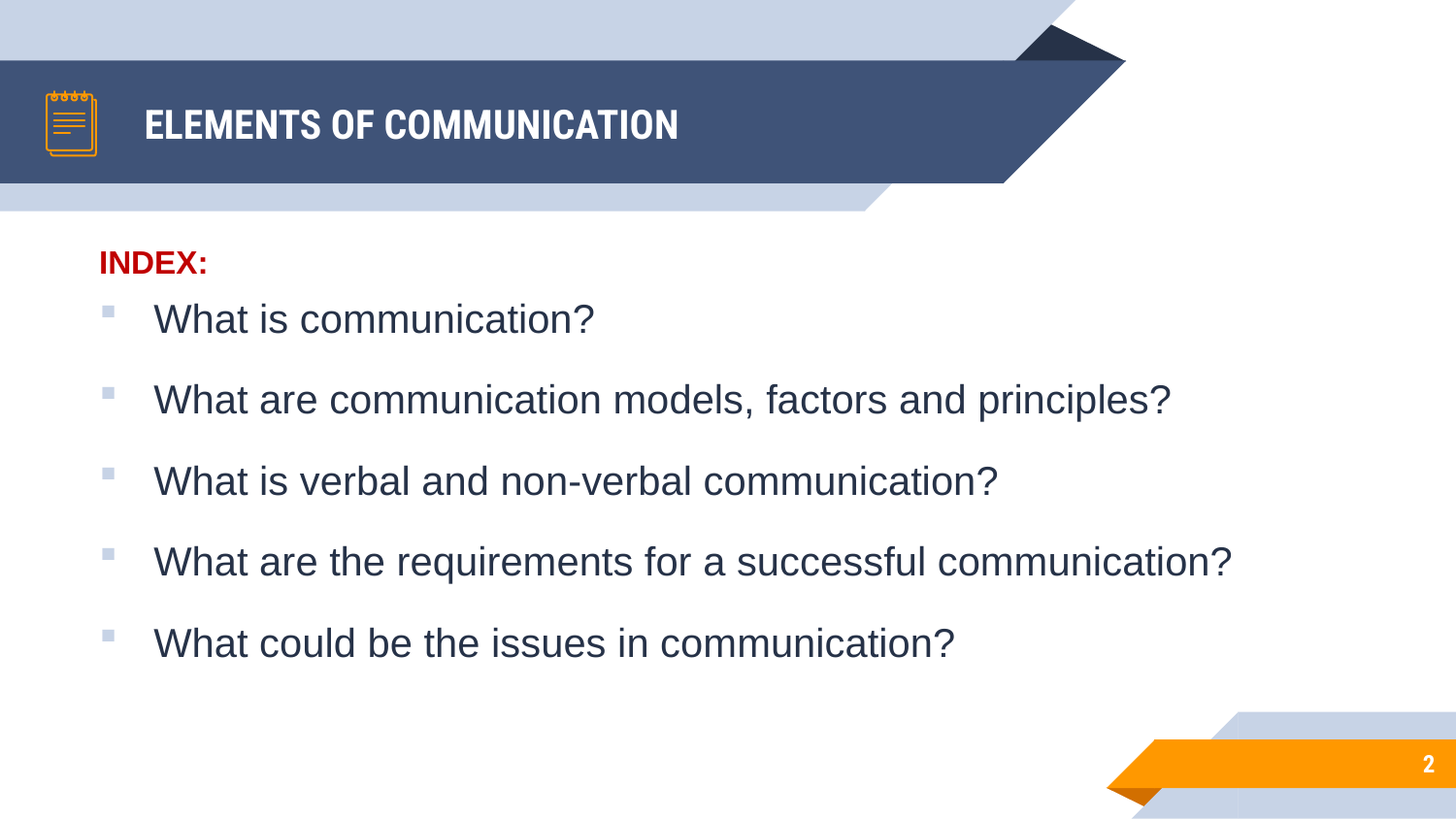

# ELEMENTS OF COMMUNICATION

INDEX:
What is communication?
What are communication models, factors and principles?
What is verbal and non-verbal communication?
What are the requirements for a successful communication?
What could be the issues in communication?

2